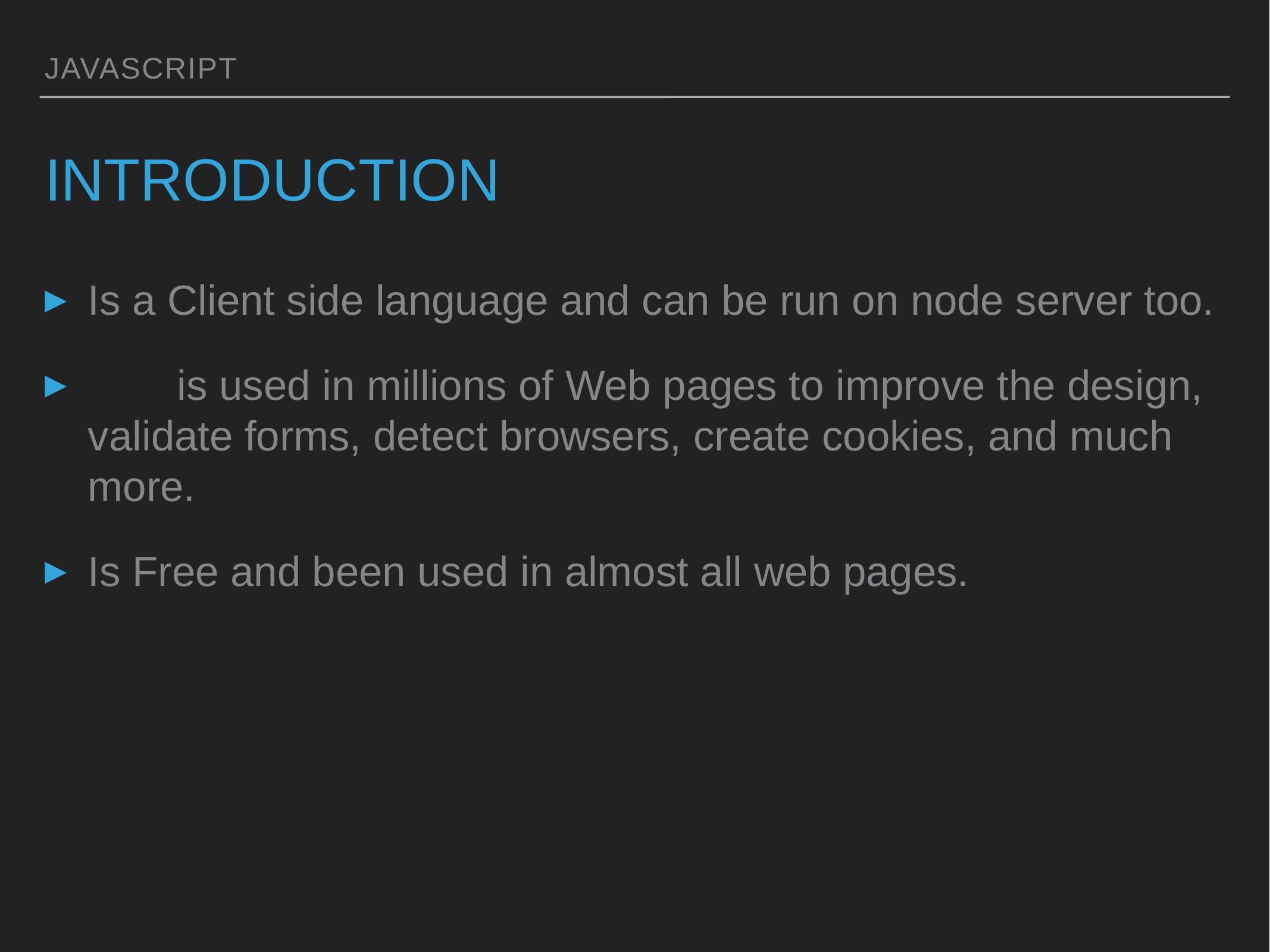

Javascript
# Introduction
Is a Client side language and can be run on node server too.
	is used in millions of Web pages to improve the design, validate forms, detect browsers, create cookies, and much more.
Is Free and been used in almost all web pages.